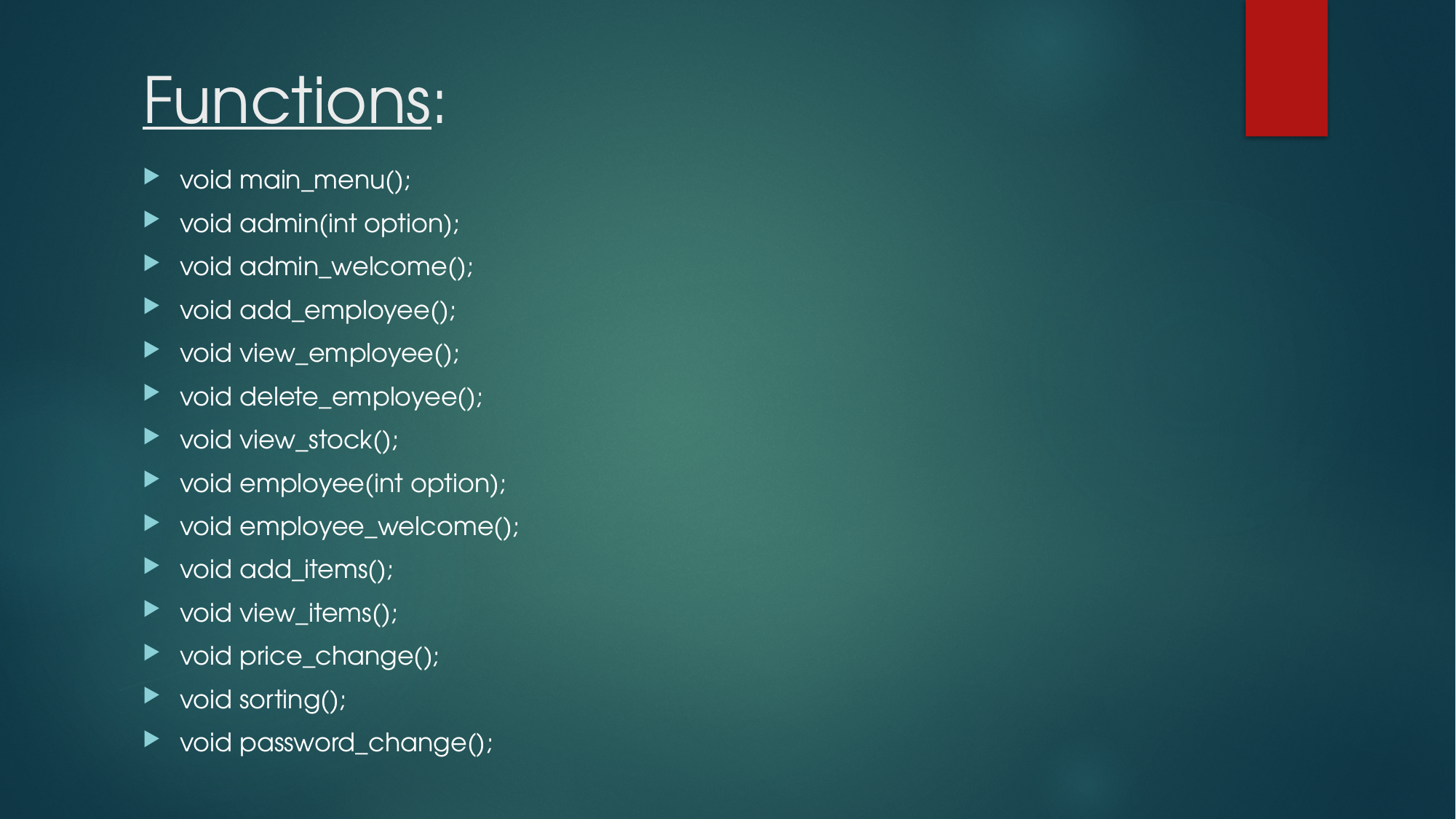

# Functions:
void main_menu();
void admin(int option);
void admin_welcome();
void add_employee();
void view_employee();
void delete_employee();
void view_stock();
void employee(int option);
void employee_welcome();
void add_items();
void view_items();
void price_change();
void sorting();
void password_change();